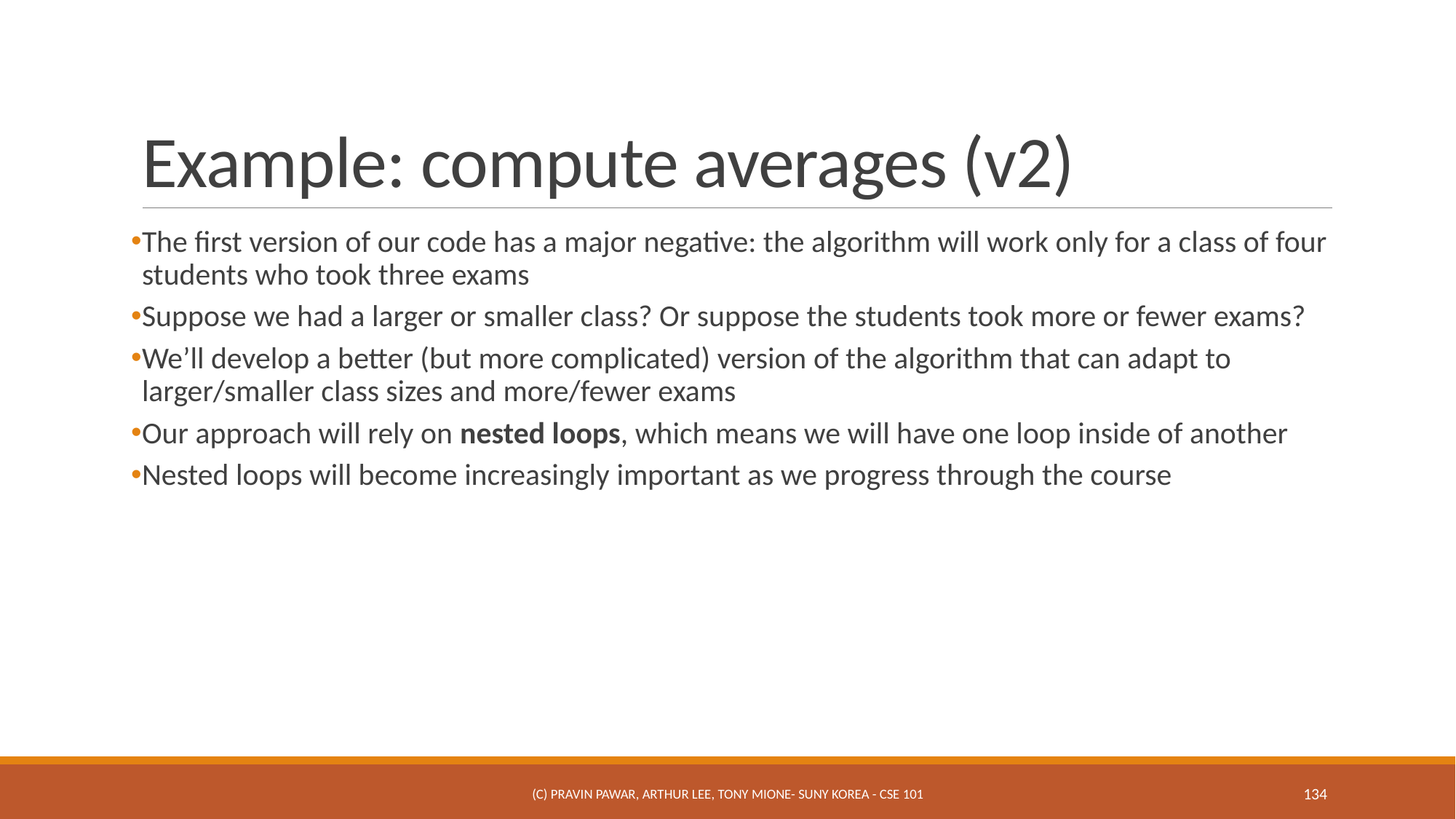

# Example: compute averages (v2)
The first version of our code has a major negative: the algorithm will work only for a class of four students who took three exams
Suppose we had a larger or smaller class? Or suppose the students took more or fewer exams?
We’ll develop a better (but more complicated) version of the algorithm that can adapt to larger/smaller class sizes and more/fewer exams
Our approach will rely on nested loops, which means we will have one loop inside of another
Nested loops will become increasingly important as we progress through the course

(c) Pravin Pawar, Arthur Lee, Tony Mione- SUNY Korea - CSE 101
134